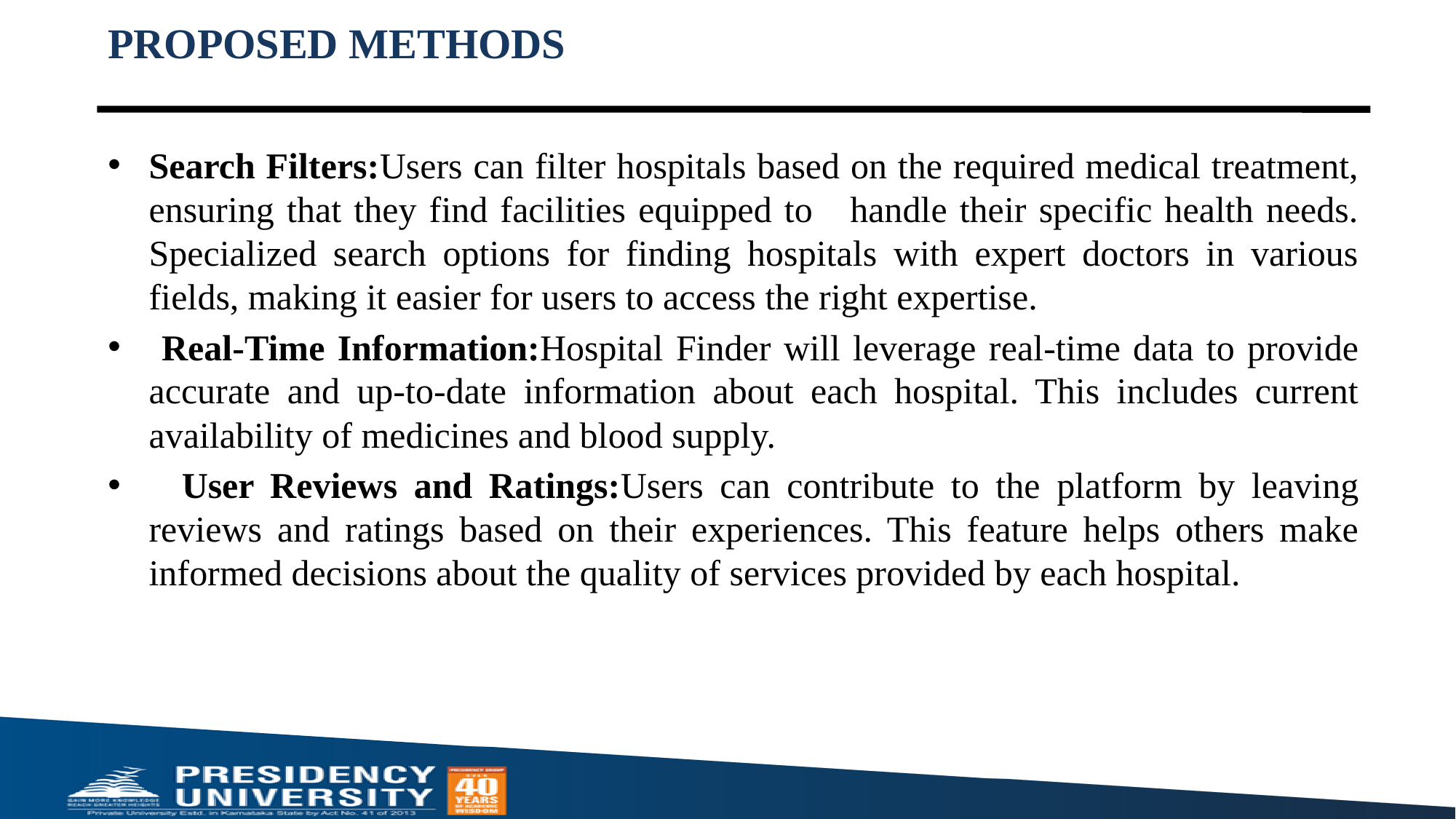

# PROPOSED METHODS
Search Filters:Users can filter hospitals based on the required medical treatment, ensuring that they find facilities equipped to   handle their specific health needs. Specialized search options for finding hospitals with expert doctors in various fields, making it easier for users to access the right expertise.
 Real-Time Information:Hospital Finder will leverage real-time data to provide accurate and up-to-date information about each hospital. This includes current availability of medicines and blood supply.
  User Reviews and Ratings:Users can contribute to the platform by leaving reviews and ratings based on their experiences. This feature helps others make informed decisions about the quality of services provided by each hospital.